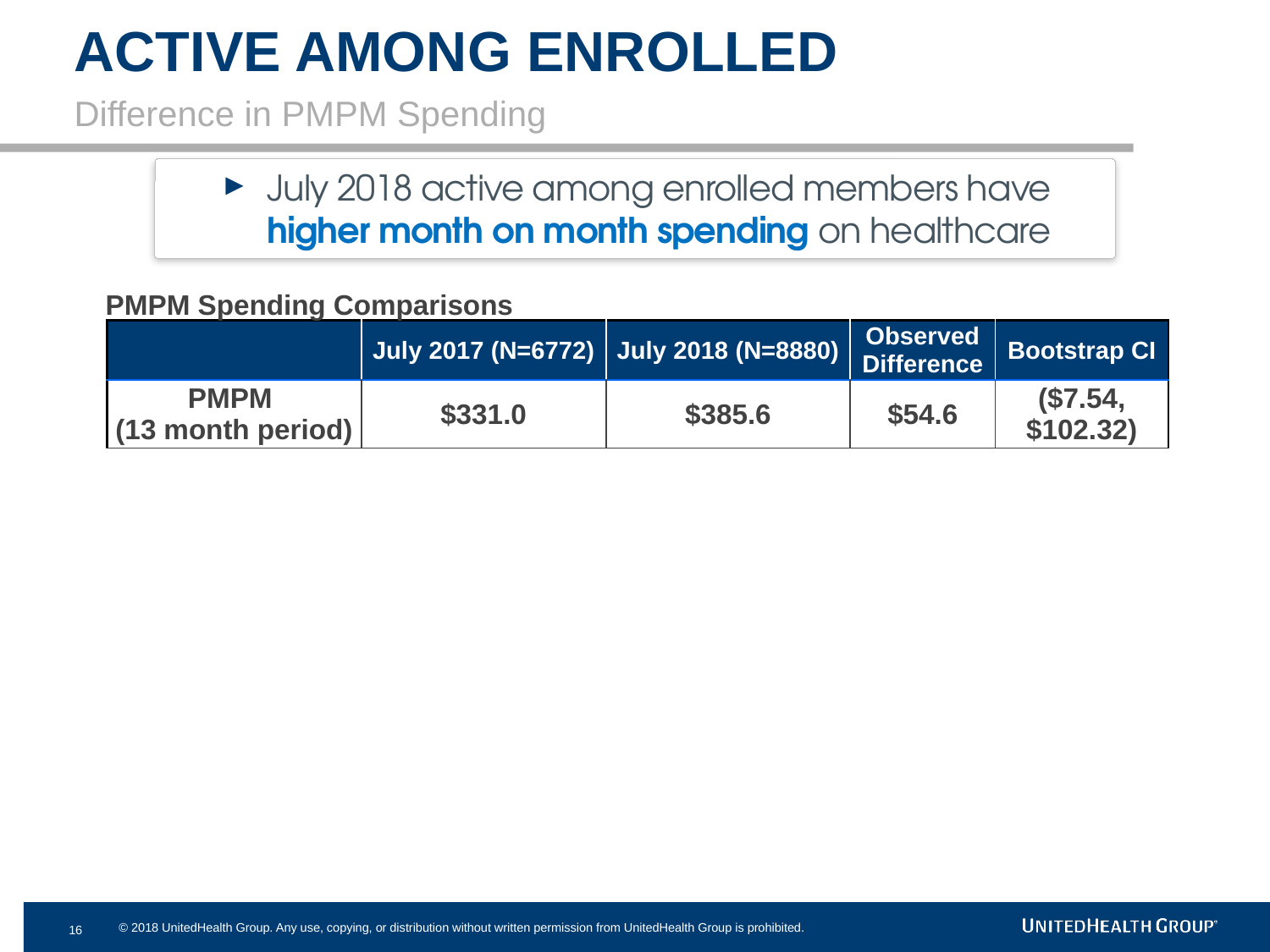

# ACTIVE AMONG ENROLLED
Difference in PMPM Spending
July 2018 active among enrolled members have higher month on month spending on healthcare
PMPM Spending Comparisons
|  | July 2017 (N=6772) | July 2018 (N=8880) | Observed Difference | Bootstrap CI |
| --- | --- | --- | --- | --- |
| PMPM (13 month period) | $331.0 | $385.6 | $54.6 | ($7.54, $102.32) |
16